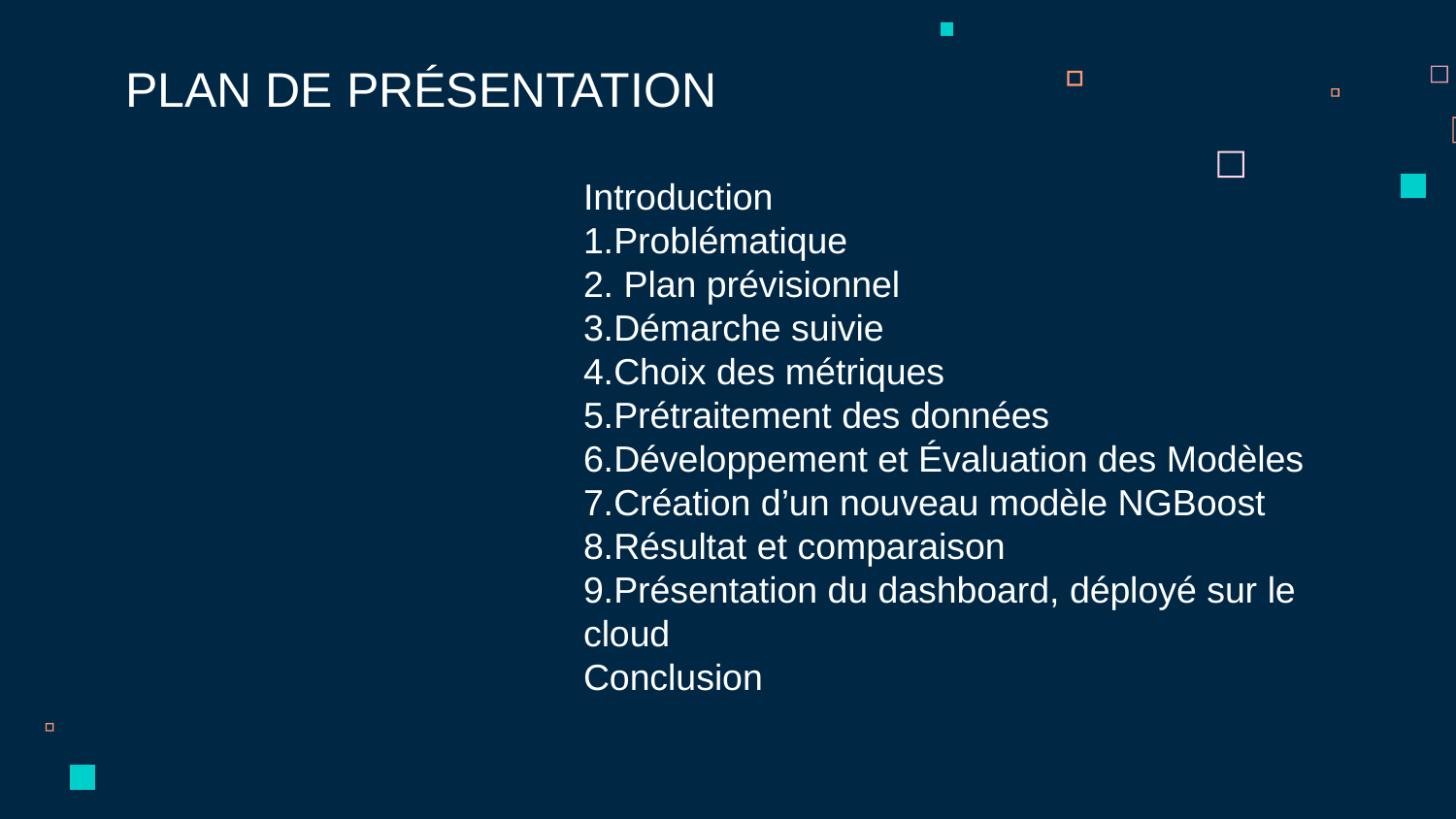

PLAN DE PRÉSENTATION
Introduction
1.Problématique
2. Plan prévisionnel
3.Démarche suivie
4.Choix des métriques
5.Prétraitement des données
6.Développement et Évaluation des Modèles
7.Création d’un nouveau modèle NGBoost
8.Résultat et comparaison
9.Présentation du dashboard, déployé sur le cloud
Conclusion